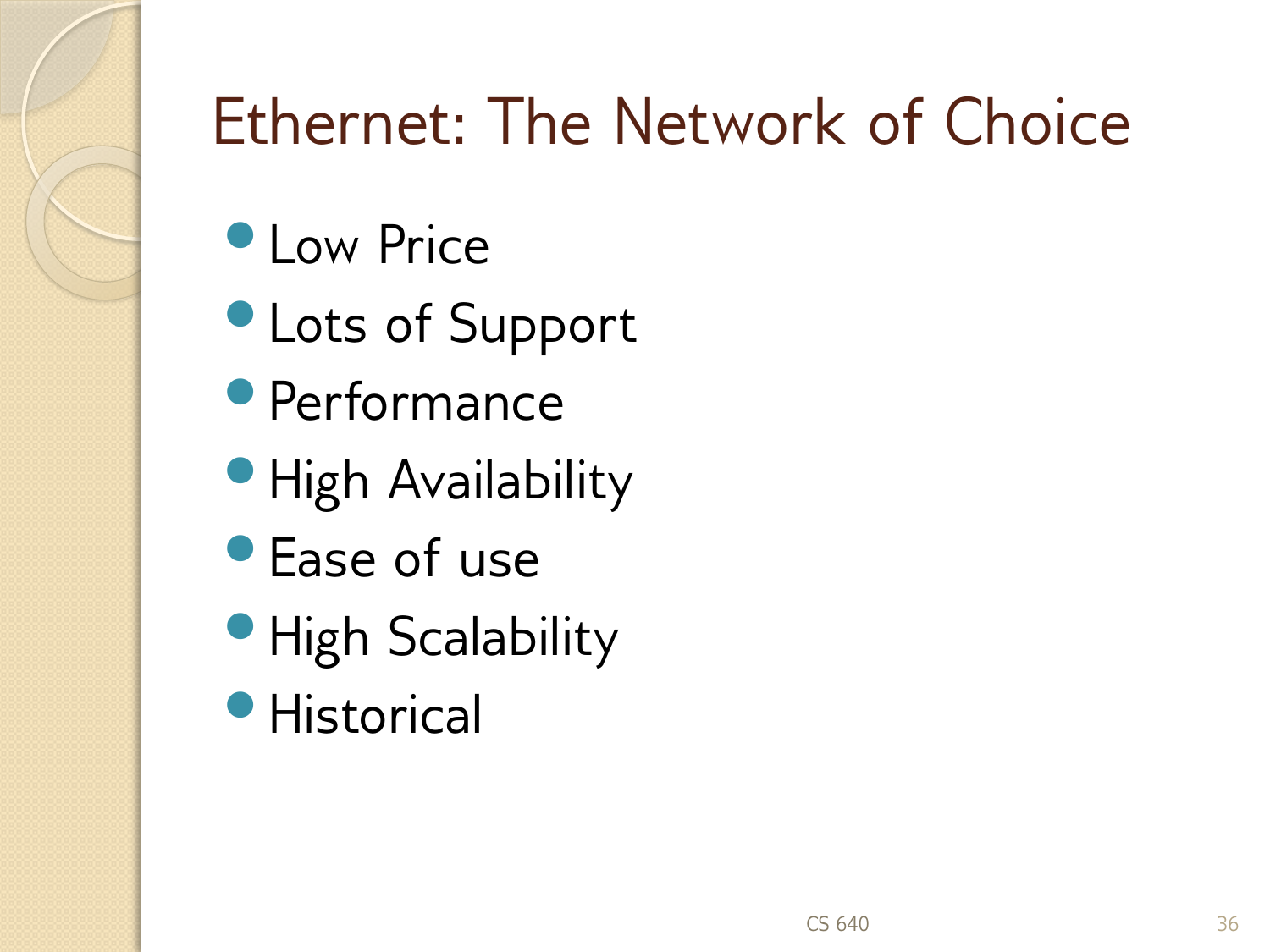

# Ethernet: The Network of Choice
Low Price
Lots of Support
Performance
High Availability
Ease of use
High Scalability
Historical
CS 640
36